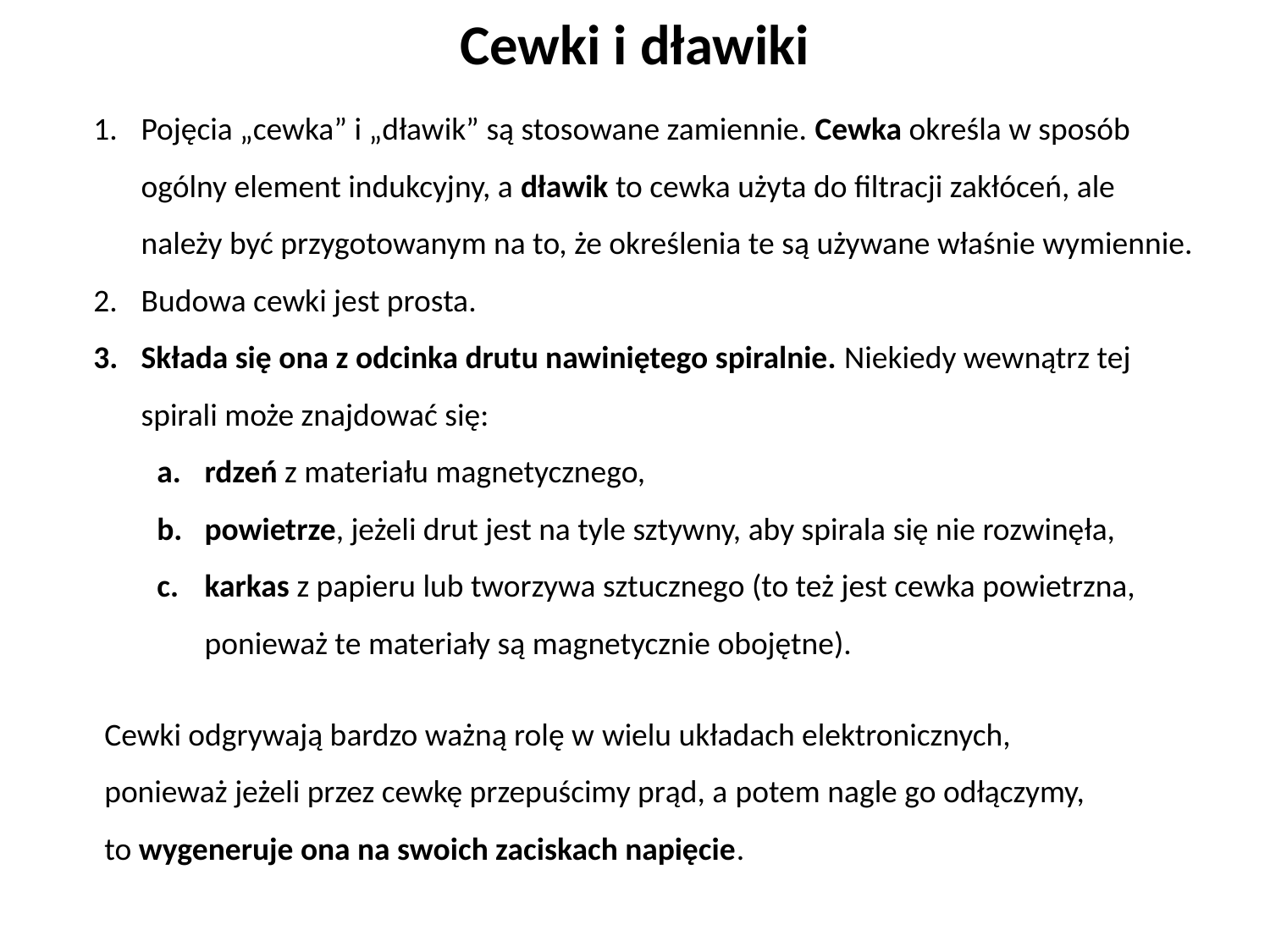

Cewki i dławiki
Pojęcia „cewka” i „dławik” są stosowane zamiennie. Cewka określa w sposób ogólny element indukcyjny, a dławik to cewka użyta do filtracji zakłóceń, ale należy być przygotowanym na to, że określenia te są używane właśnie wymiennie.
Budowa cewki jest prosta.
Składa się ona z odcinka drutu nawiniętego spiralnie. Niekiedy wewnątrz tej spirali może znajdować się:
rdzeń z materiału magnetycznego,
powietrze, jeżeli drut jest na tyle sztywny, aby spirala się nie rozwinęła,
karkas z papieru lub tworzywa sztucznego (to też jest cewka powietrzna, ponieważ te materiały są magnetycznie obojętne).
Cewki odgrywają bardzo ważną rolę w wielu układach elektronicznych, ponieważ jeżeli przez cewkę przepuścimy prąd, a potem nagle go odłączymy, to wygeneruje ona na swoich zaciskach napięcie.